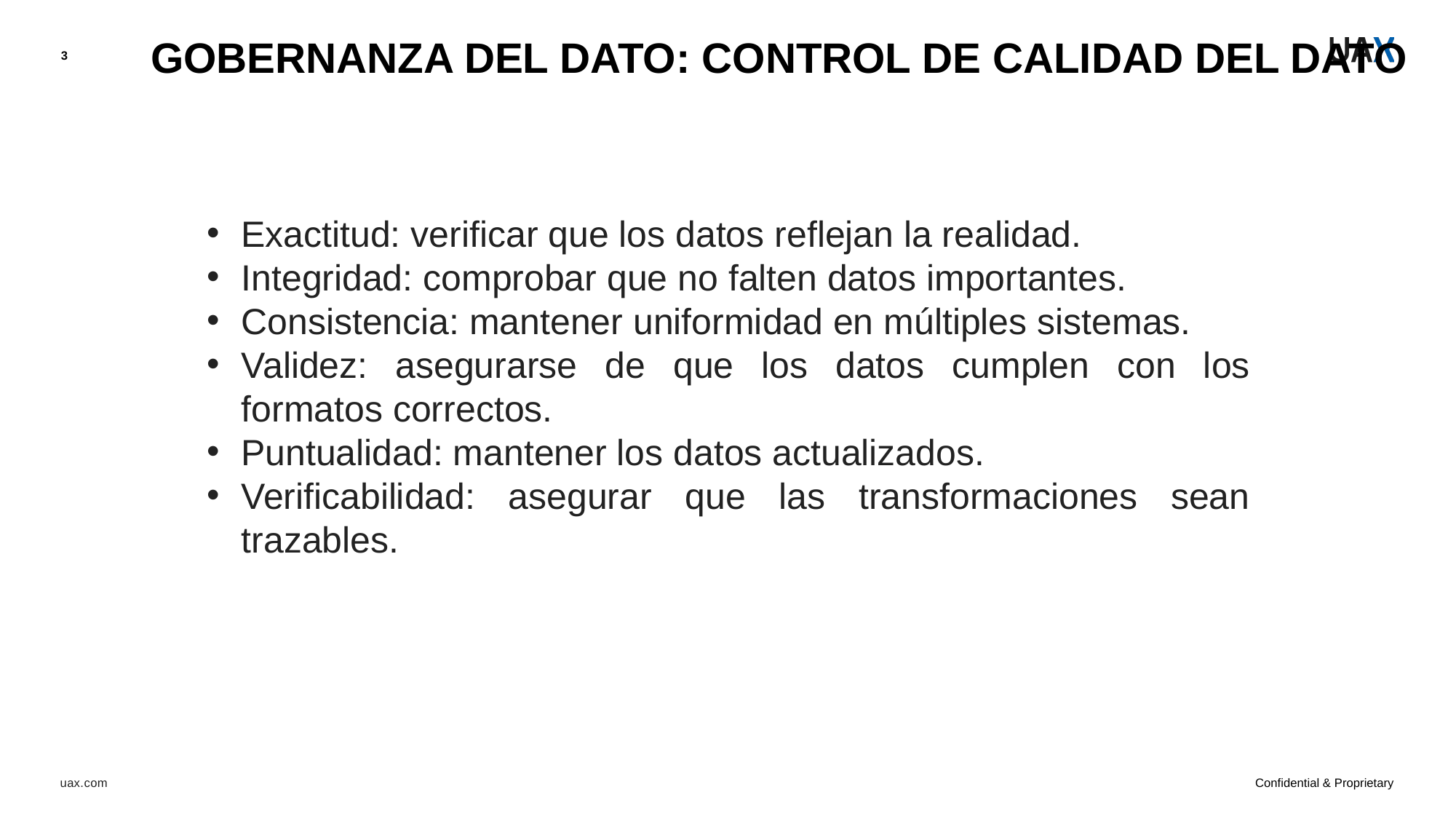

GOBERNANZA DEL DATO: CONTROL DE CALIDAD DEL DATO
3
Exactitud: verificar que los datos reflejan la realidad.
Integridad: comprobar que no falten datos importantes.
Consistencia: mantener uniformidad en múltiples sistemas.
Validez: asegurarse de que los datos cumplen con los formatos correctos.
Puntualidad: mantener los datos actualizados.
Verificabilidad: asegurar que las transformaciones sean trazables.